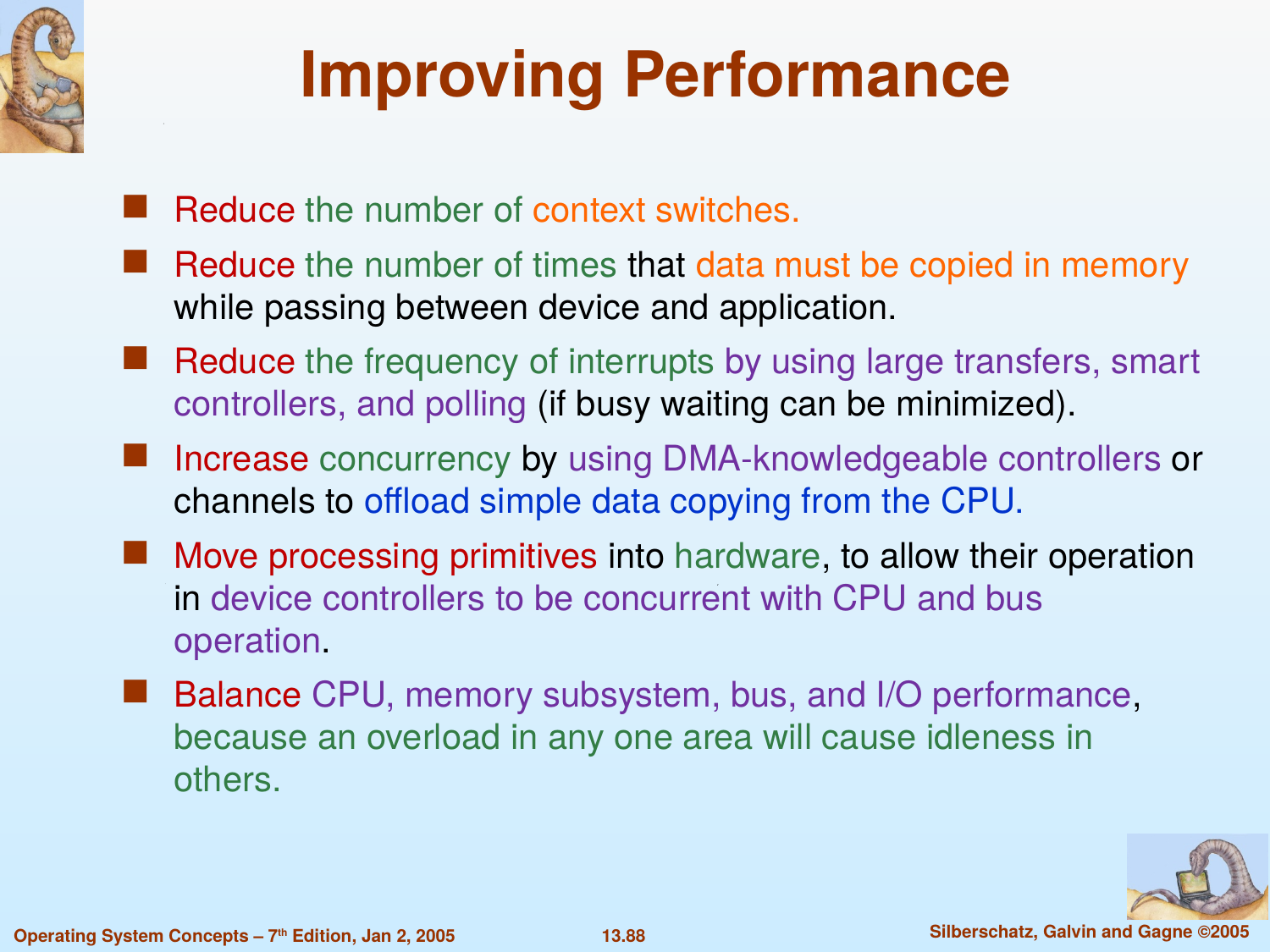

Improving Performance
Reduce the number of context switches.
Reduce the number of times that data must be copied in memory while passing between device and application.
Reduce the frequency of interrupts by using large transfers, smart controllers, and polling (if busy waiting can be minimized).
Increase concurrency by using DMA-knowledgeable controllers or channels to offload simple data copying from the CPU.
Move processing primitives into hardware, to allow their operation in device controllers to be concurrent with CPU and bus operation.
Balance CPU, memory subsystem, bus, and I/O performance, because an overload in any one area will cause idleness in others.